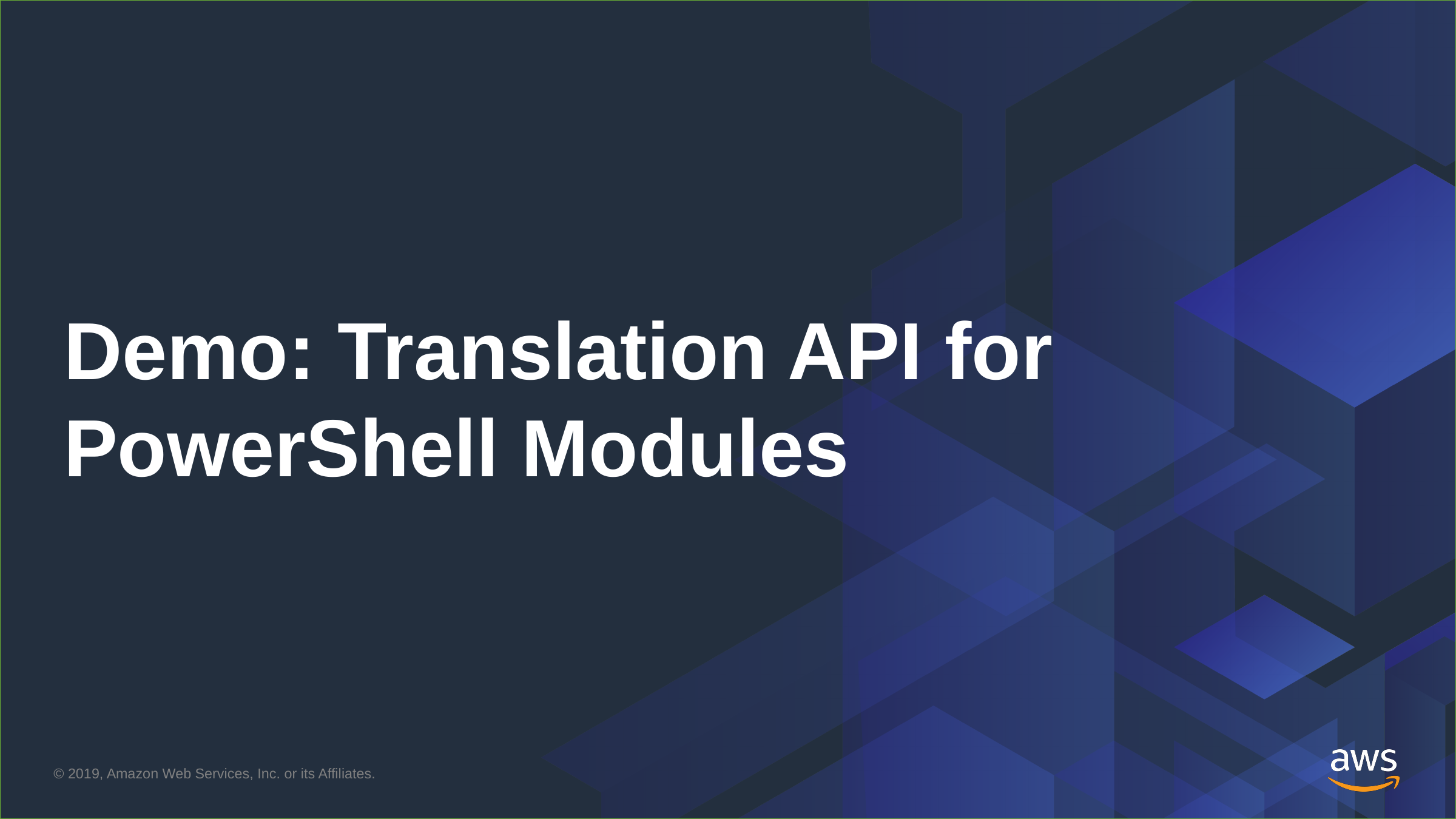

# Demo: Translation API for PowerShell Modules